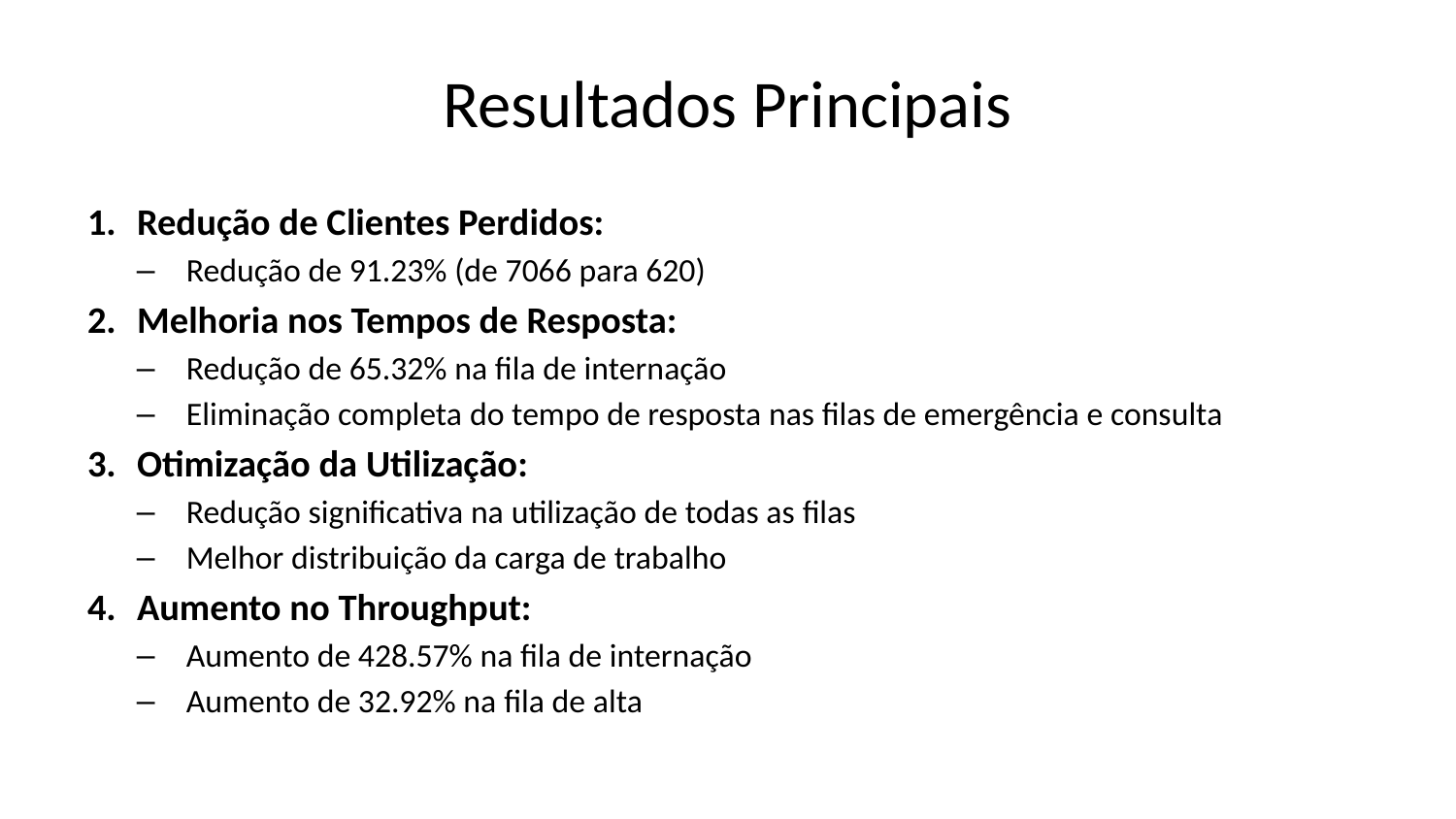

# Resultados Principais
Redução de Clientes Perdidos:
Redução de 91.23% (de 7066 para 620)
Melhoria nos Tempos de Resposta:
Redução de 65.32% na fila de internação
Eliminação completa do tempo de resposta nas filas de emergência e consulta
Otimização da Utilização:
Redução significativa na utilização de todas as filas
Melhor distribuição da carga de trabalho
Aumento no Throughput:
Aumento de 428.57% na fila de internação
Aumento de 32.92% na fila de alta